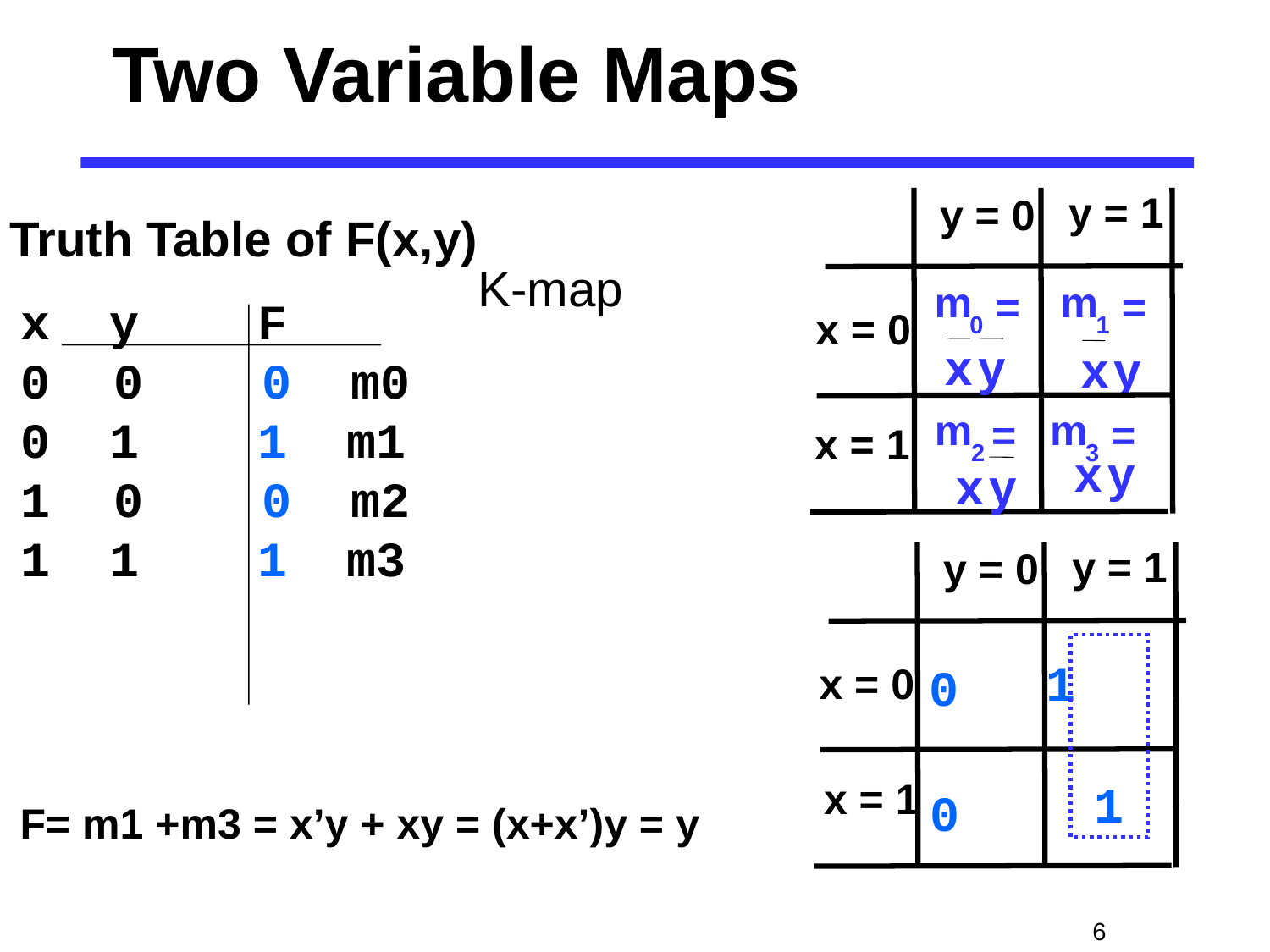

# Two Variable Maps

y = 1
y = 0

K-map
Truth Table of F(x,y)

m
0 =
x
y

m

1 =

x
y

x  y    F
0	 0    0  m0
0  1    1  m1
 0    0  m2
1  1    1  m3

x = 0
x = 1

m
2 =

x
y

m
3 =
x
y

y = 1

y = 0

x = 0

x = 1

1
0
1
0
F= m1 +m3 = x’y + xy = (x+x’)y = y